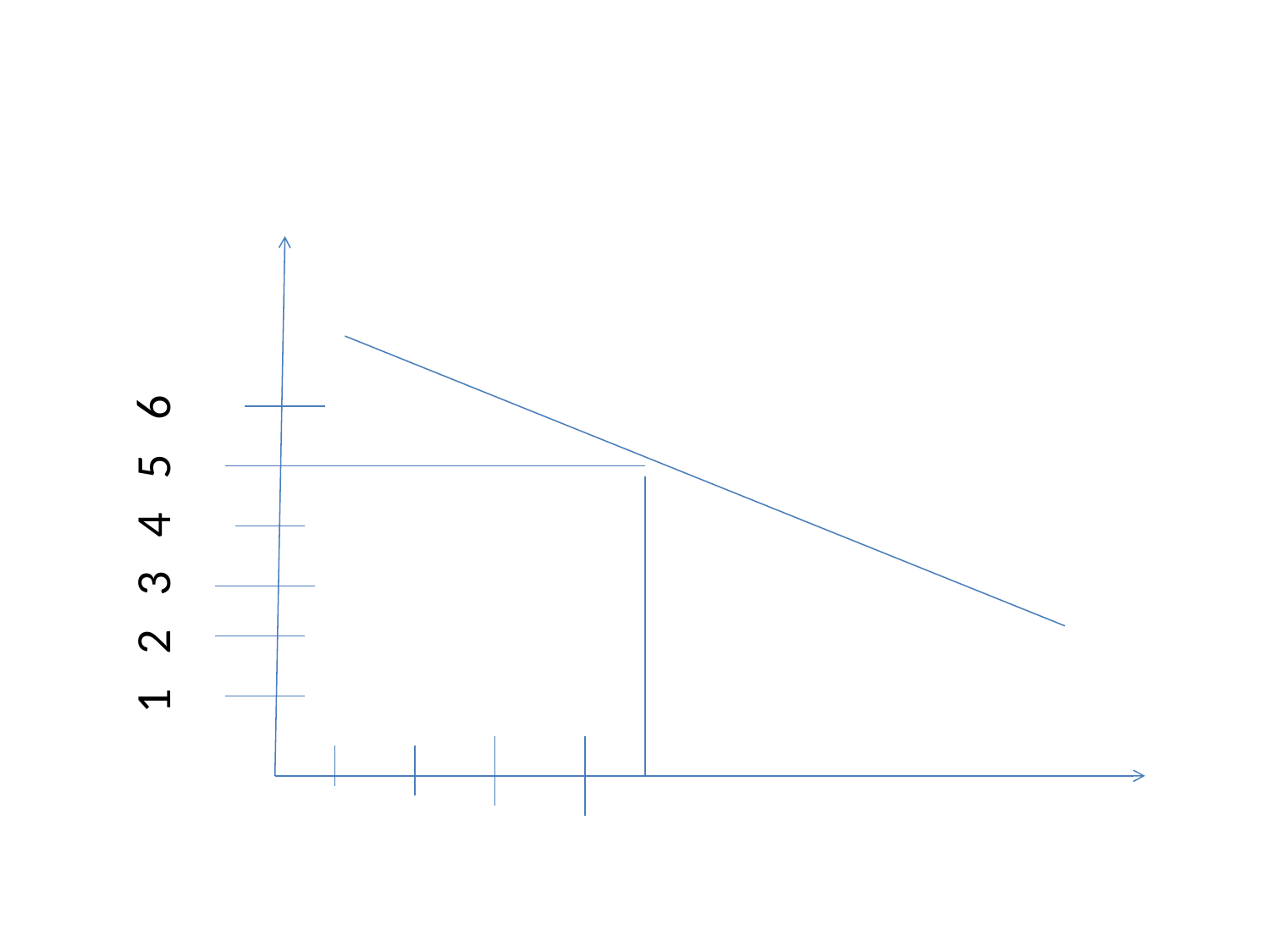

#
1   2   3   4   5   6